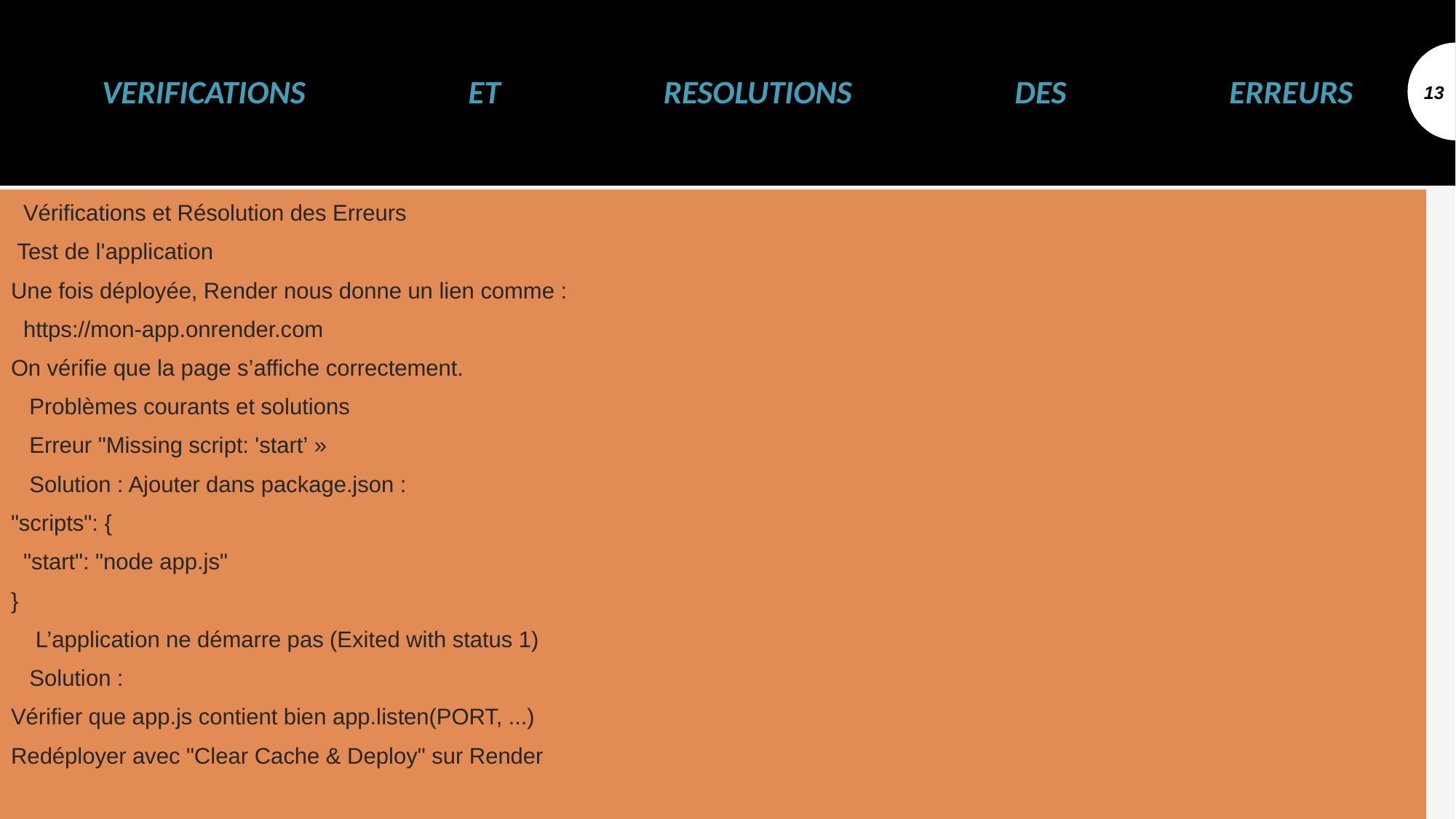

# VERIFICATIONS ET RESOLUTIONS DES ERREURS
13
  Vérifications et Résolution des Erreurs
 Test de l'application
Une fois déployée, Render nous donne un lien comme :
  https://mon-app.onrender.com
On vérifie que la page s’affiche correctement.
   Problèmes courants et solutions
   Erreur "Missing script: 'start’ »
   Solution : Ajouter dans package.json :
"scripts": {
  "start": "node app.js"
}
    L’application ne démarre pas (Exited with status 1)
   Solution :
Vérifier que app.js contient bien app.listen(PORT, ...)
Redéployer avec "Clear Cache & Deploy" sur Render